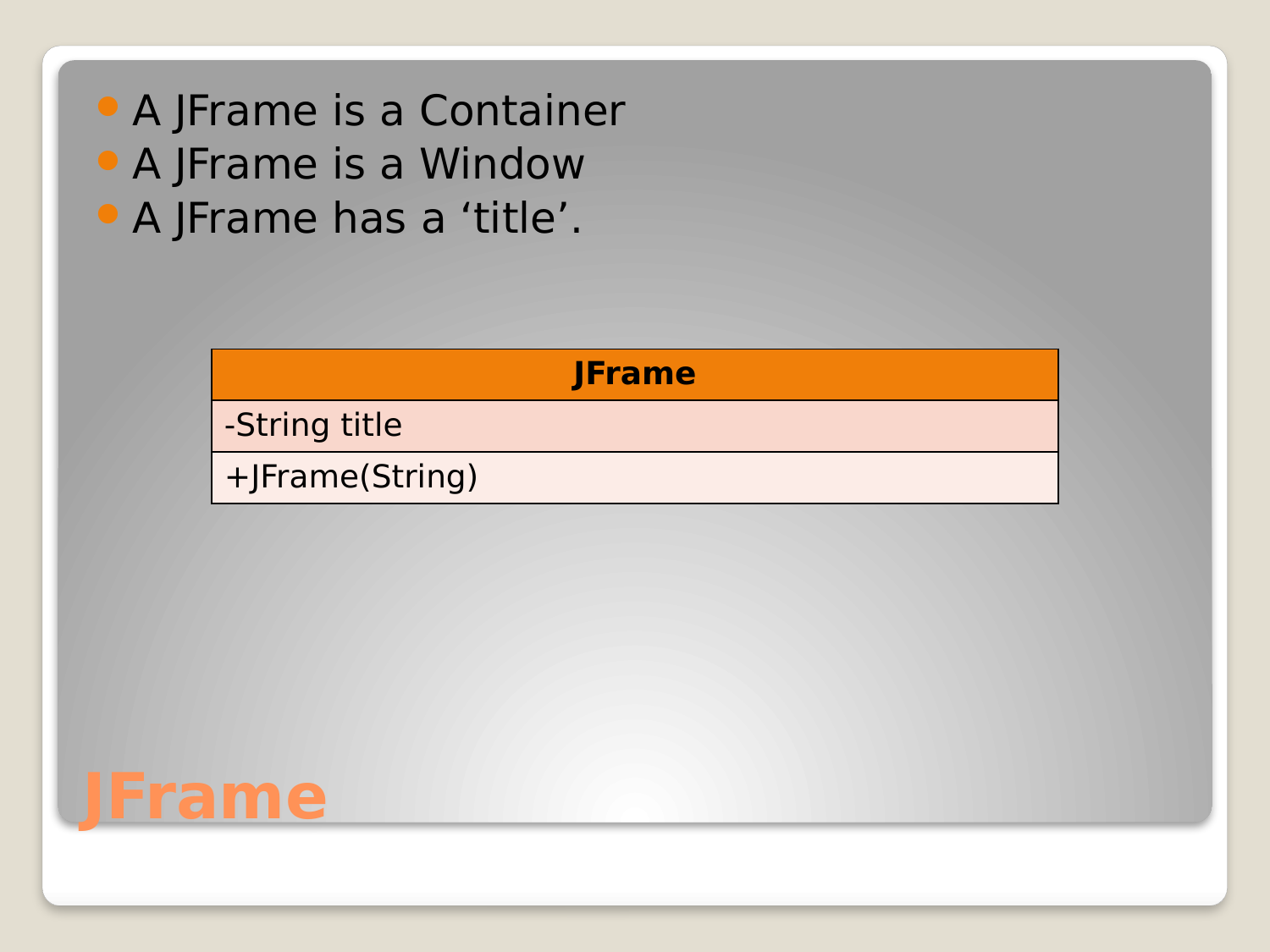

A JFrame is a Container
A JFrame is a Window
A JFrame has a ‘title’.
| JFrame |
| --- |
| -String title |
| +JFrame(String) |
# JFrame